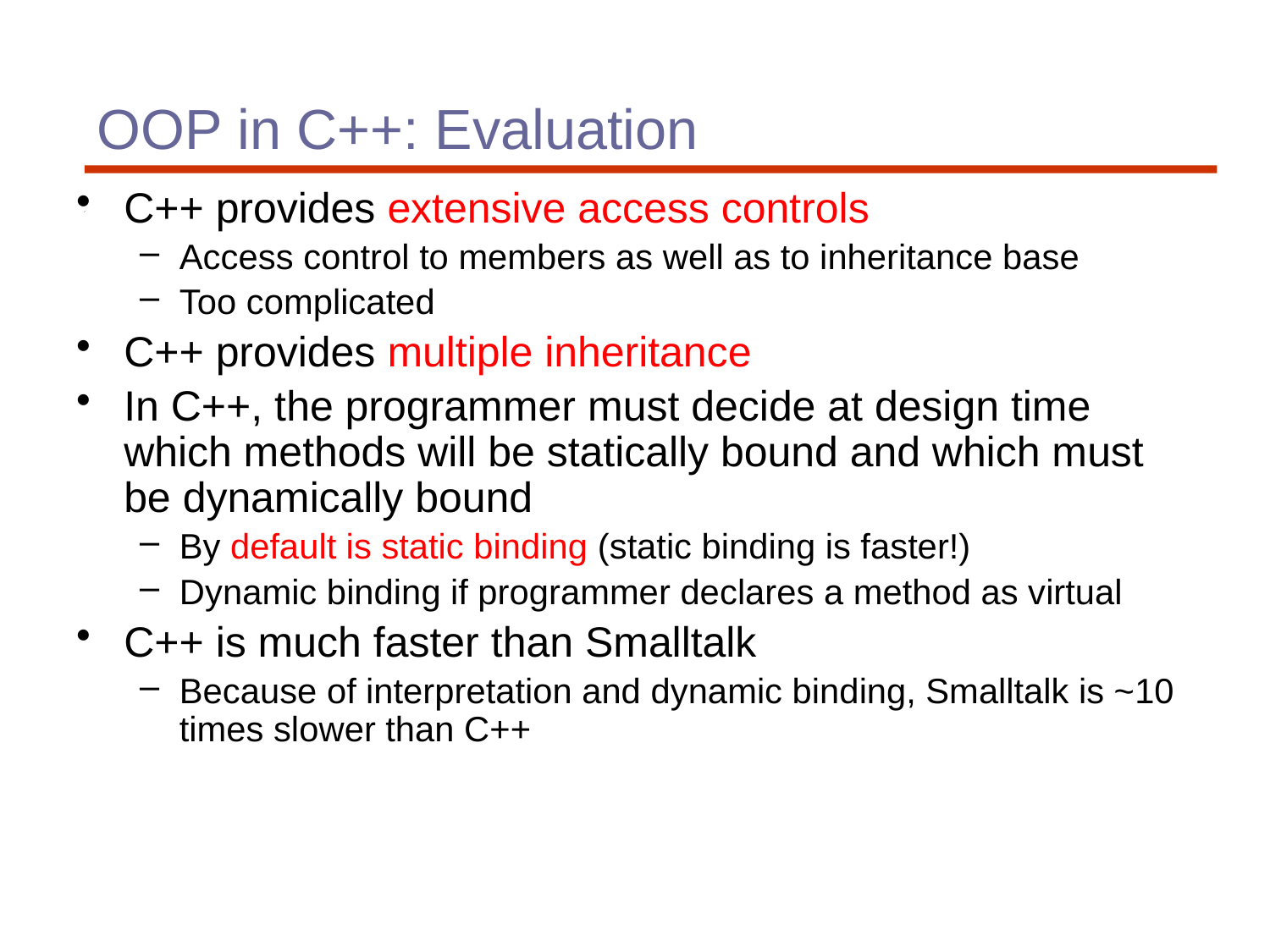

# OOP in C++: Evaluation
C++ provides extensive access controls
Access control to members as well as to inheritance base
Too complicated
C++ provides multiple inheritance
In C++, the programmer must decide at design time which methods will be statically bound and which must be dynamically bound
By default is static binding (static binding is faster!)
Dynamic binding if programmer declares a method as virtual
C++ is much faster than Smalltalk
Because of interpretation and dynamic binding, Smalltalk is ~10 times slower than C++